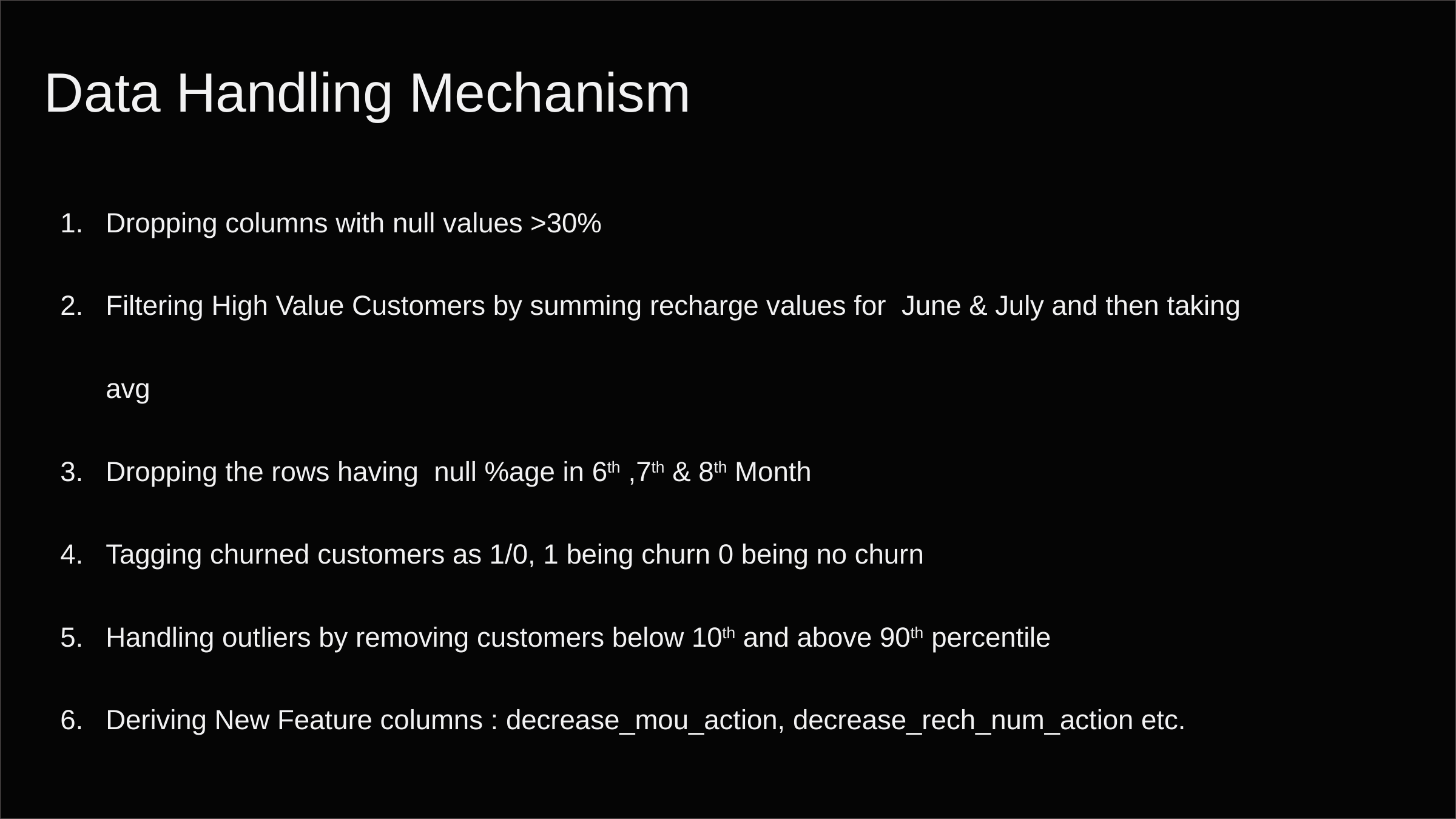

Data Handling Mechanism
Dropping columns with null values >30%
Filtering High Value Customers by summing recharge values for  June & July and then taking avg
Dropping the rows having  null %age in 6th ,7th & 8th Month
Tagging churned customers as 1/0, 1 being churn 0 being no churn
Handling outliers by removing customers below 10th and above 90th percentile
Deriving New Feature columns : decrease_mou_action, decrease_rech_num_action etc.